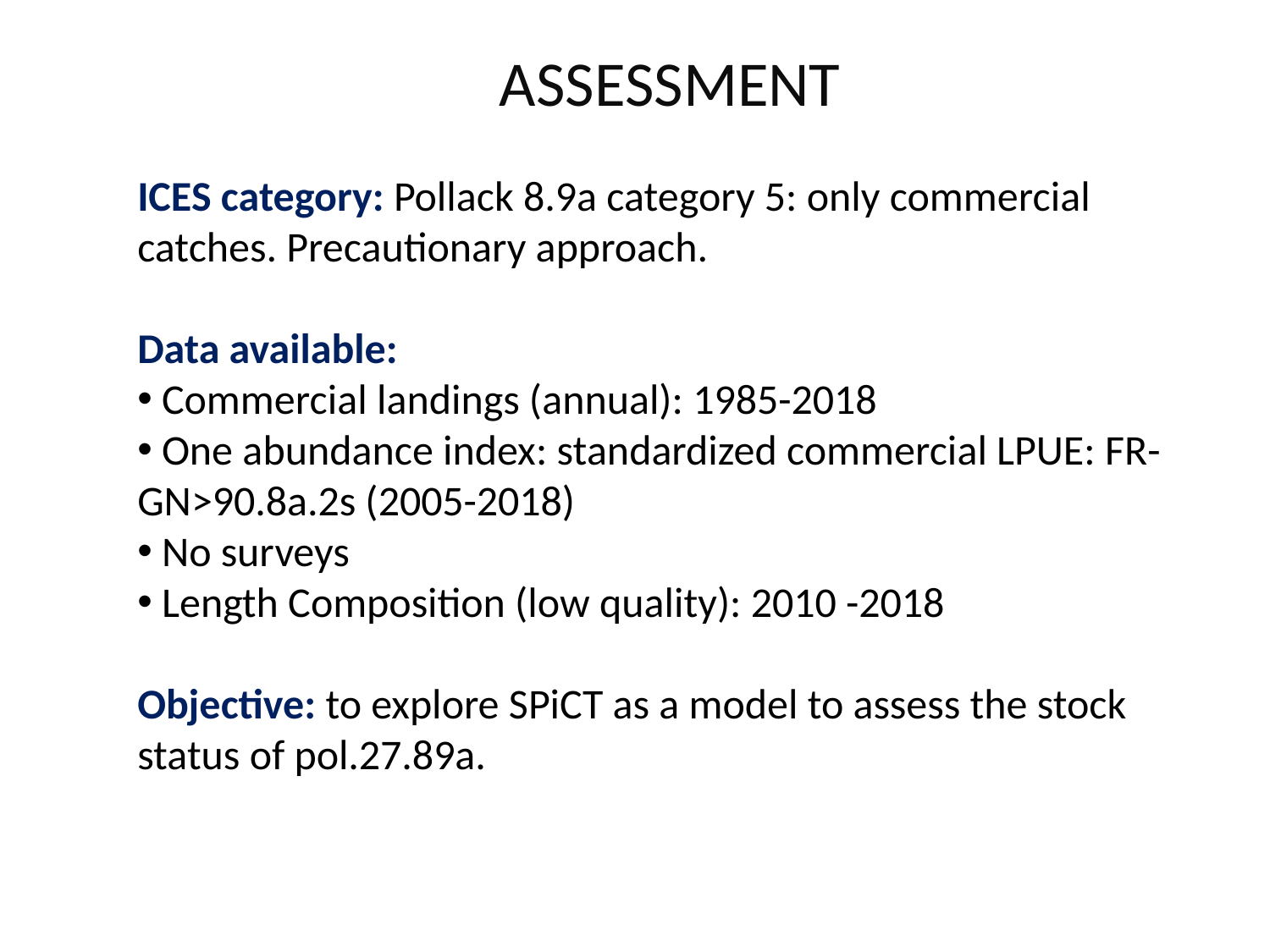

ASSESSMENT

ICES category: Pollack 8.9a category 5: only commercial catches. Precautionary approach.

Data available:
 Commercial landings (annual): 1985-2018
 One abundance index: standardized commercial LPUE: FR-GN>90.8a.2s (2005-2018)
 No surveys
 Length Composition (low quality): 2010 -2018

Objective: to explore SPiCT as a model to assess the stock status of pol.27.89a.